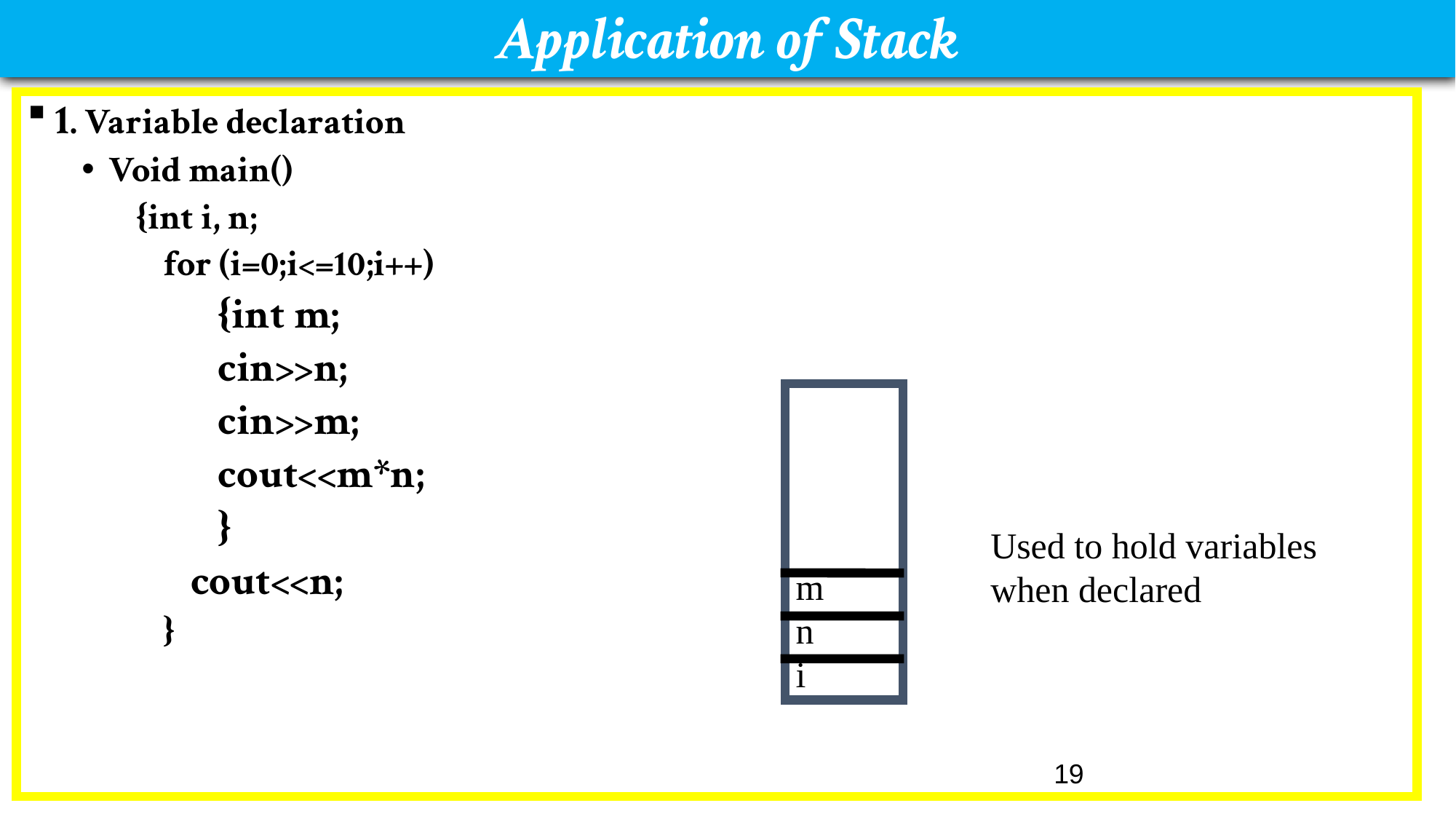

# Application of Stack
1. Variable declaration
Void main()
{int i, n;
	for (i=0;i<=10;i++)
	{int m;
	cin>>n;
	cin>>m;
	cout<<m*n;
	}
cout<<n;
	}

m
n
i
Used to hold variables when declared

19